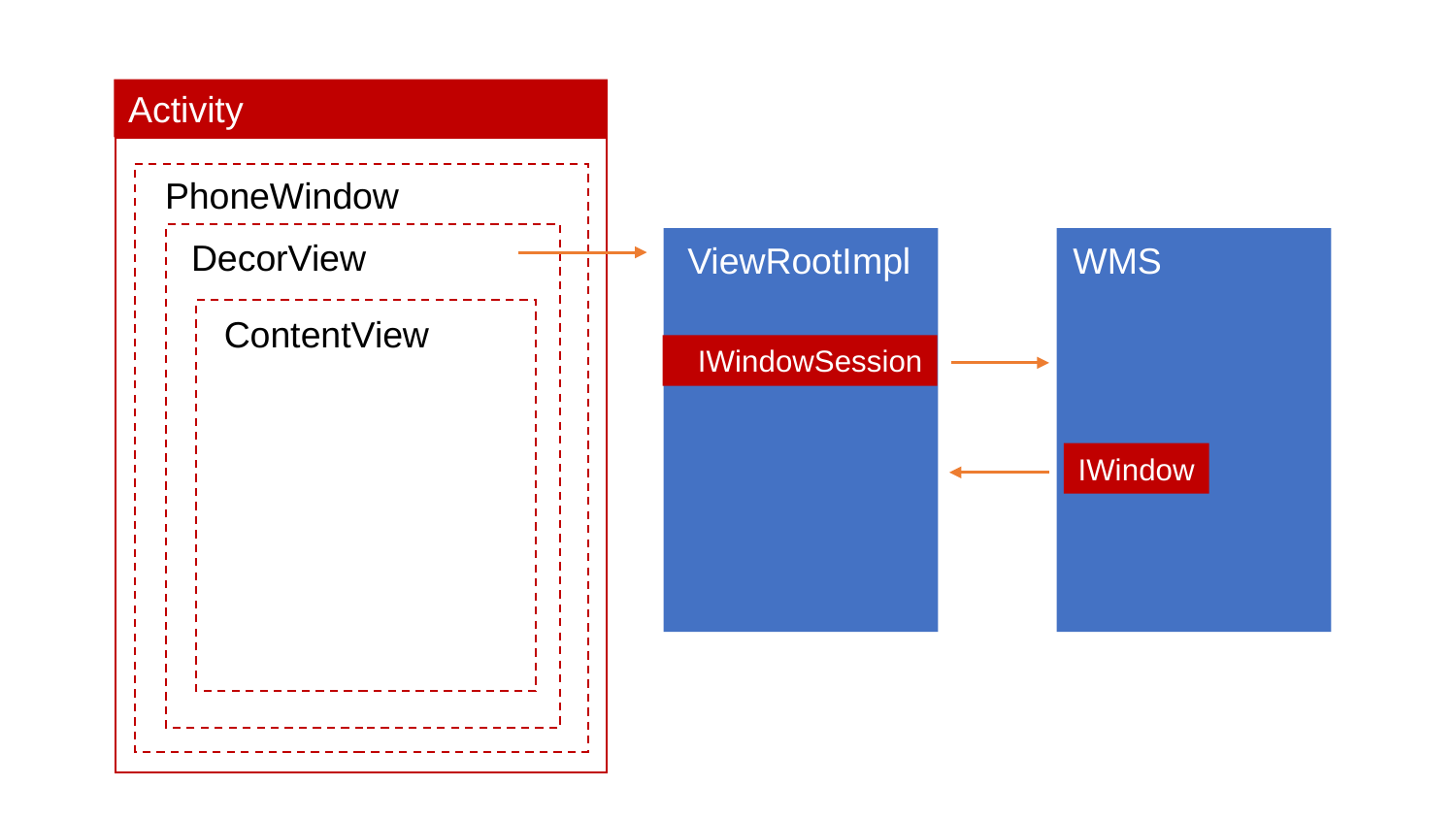

Activity

PhoneWindow

DecorView

ViewRootImpl
WMS

ContentView
IWindowSession
IWindow